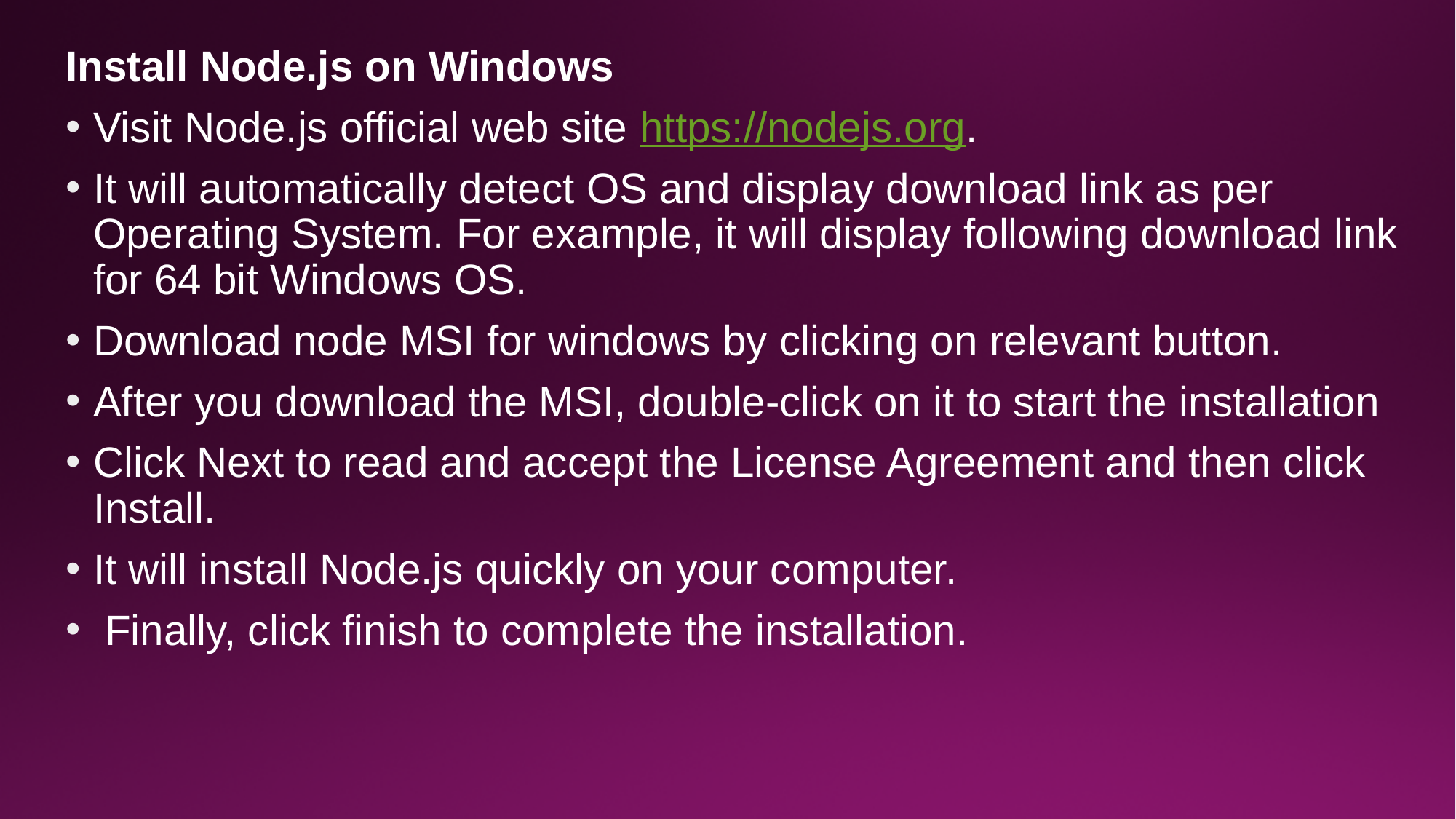

Install Node.js on Windows
Visit Node.js official web site https://nodejs.org.
It will automatically detect OS and display download link as per Operating System. For example, it will display following download link for 64 bit Windows OS.
Download node MSI for windows by clicking on relevant button.
After you download the MSI, double-click on it to start the installation
Click Next to read and accept the License Agreement and then click Install.
It will install Node.js quickly on your computer.
 Finally, click finish to complete the installation.